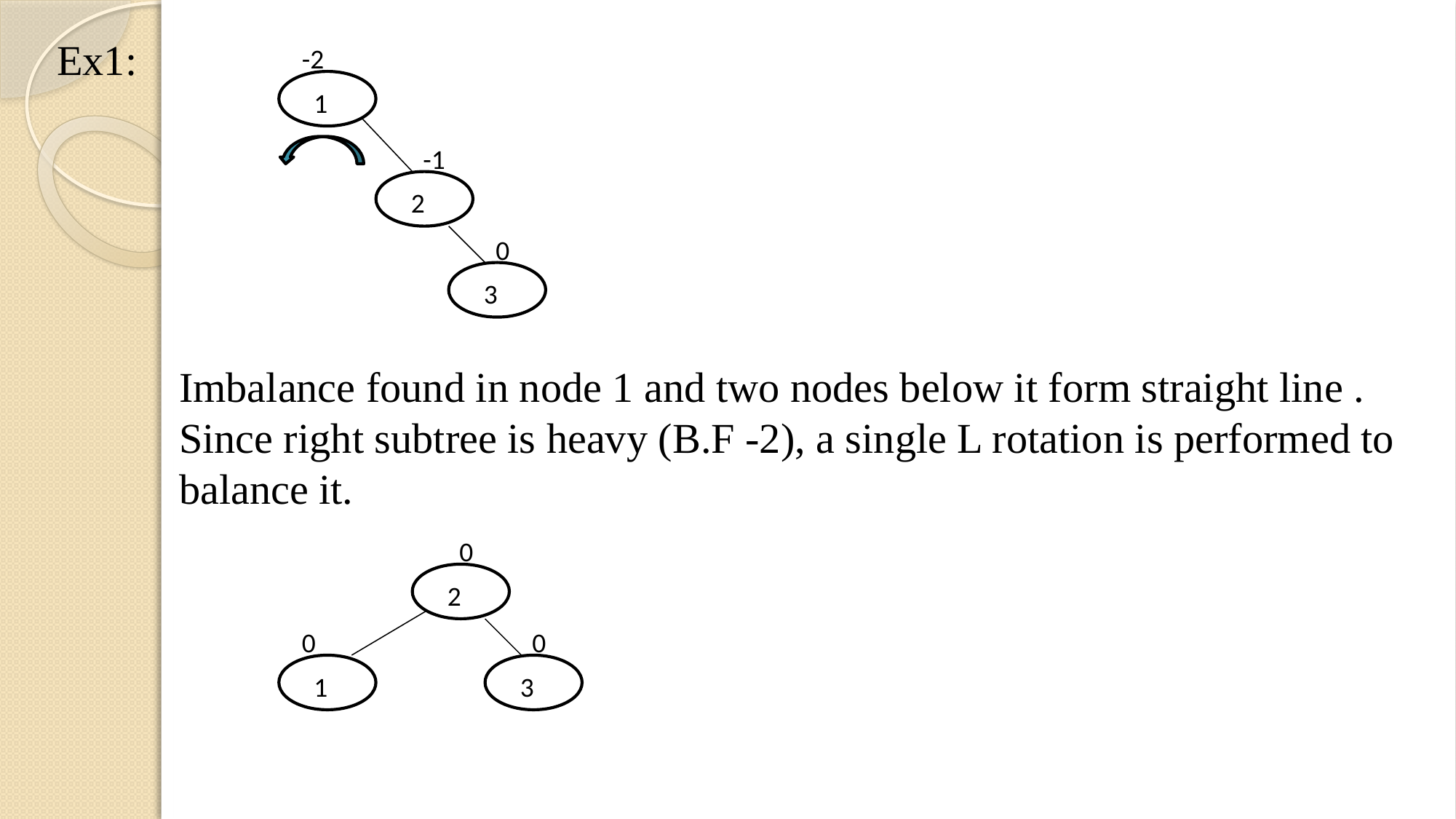

Ex1:

-2

1

-1

2
0

3
Imbalance found in node 1 and two nodes below it form straight line . Since right subtree is heavy (B.F -2), a single L rotation is performed to balance it.
0

2
0
0

1
3